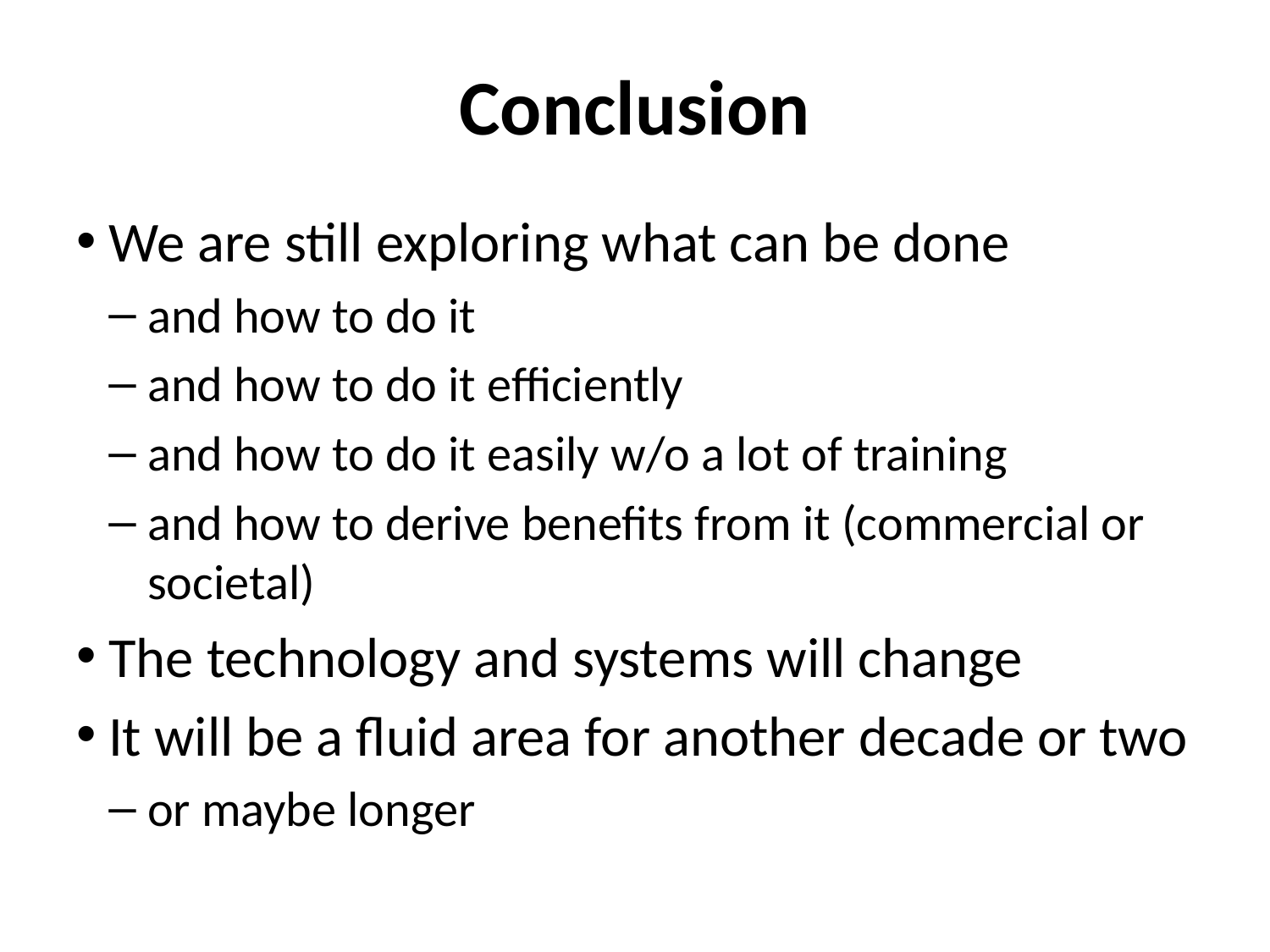

# Conclusion
We are still exploring what can be done
and how to do it
and how to do it efficiently
and how to do it easily w/o a lot of training
and how to derive benefits from it (commercial or societal)
The technology and systems will change
It will be a fluid area for another decade or two
or maybe longer